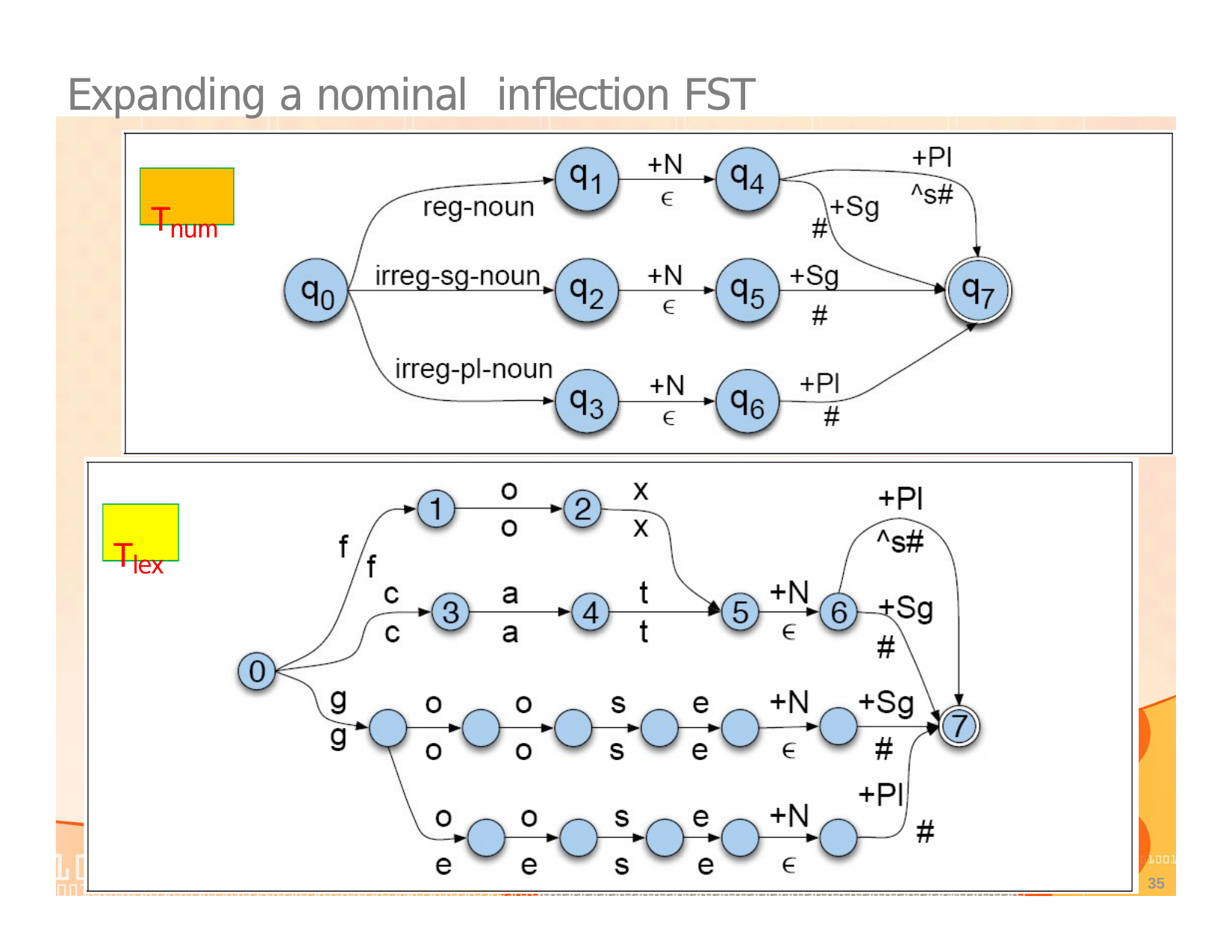

# Expanding a nominal	inflection FST

Tnum

Tlex
35